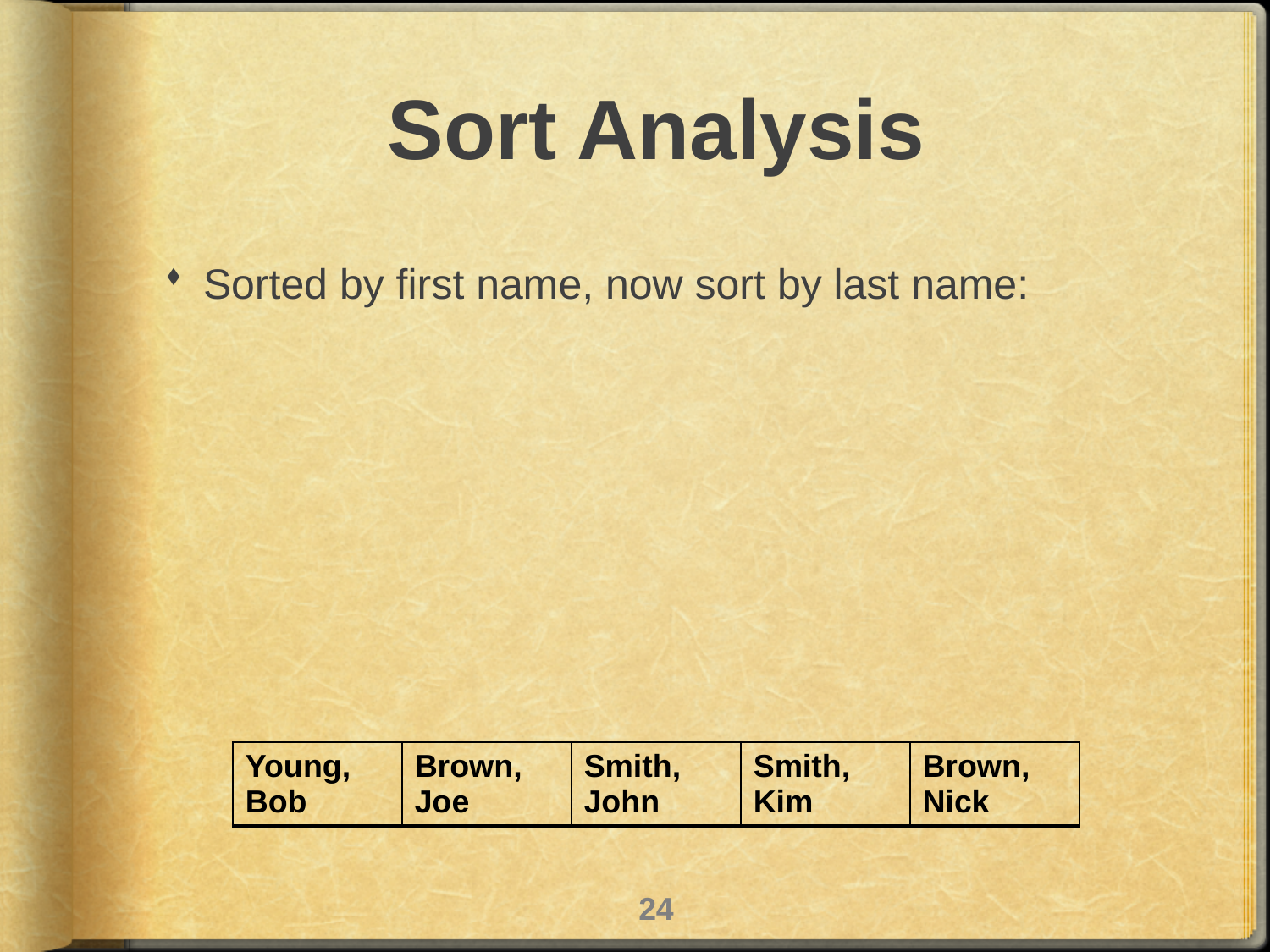

# Sort Analysis
Sorted by first name, now sort by last name:

| Young, Bob | Brown, Joe | Smith, John | Smith, Kim | Brown, Nick |
| --- | --- | --- | --- | --- |
24